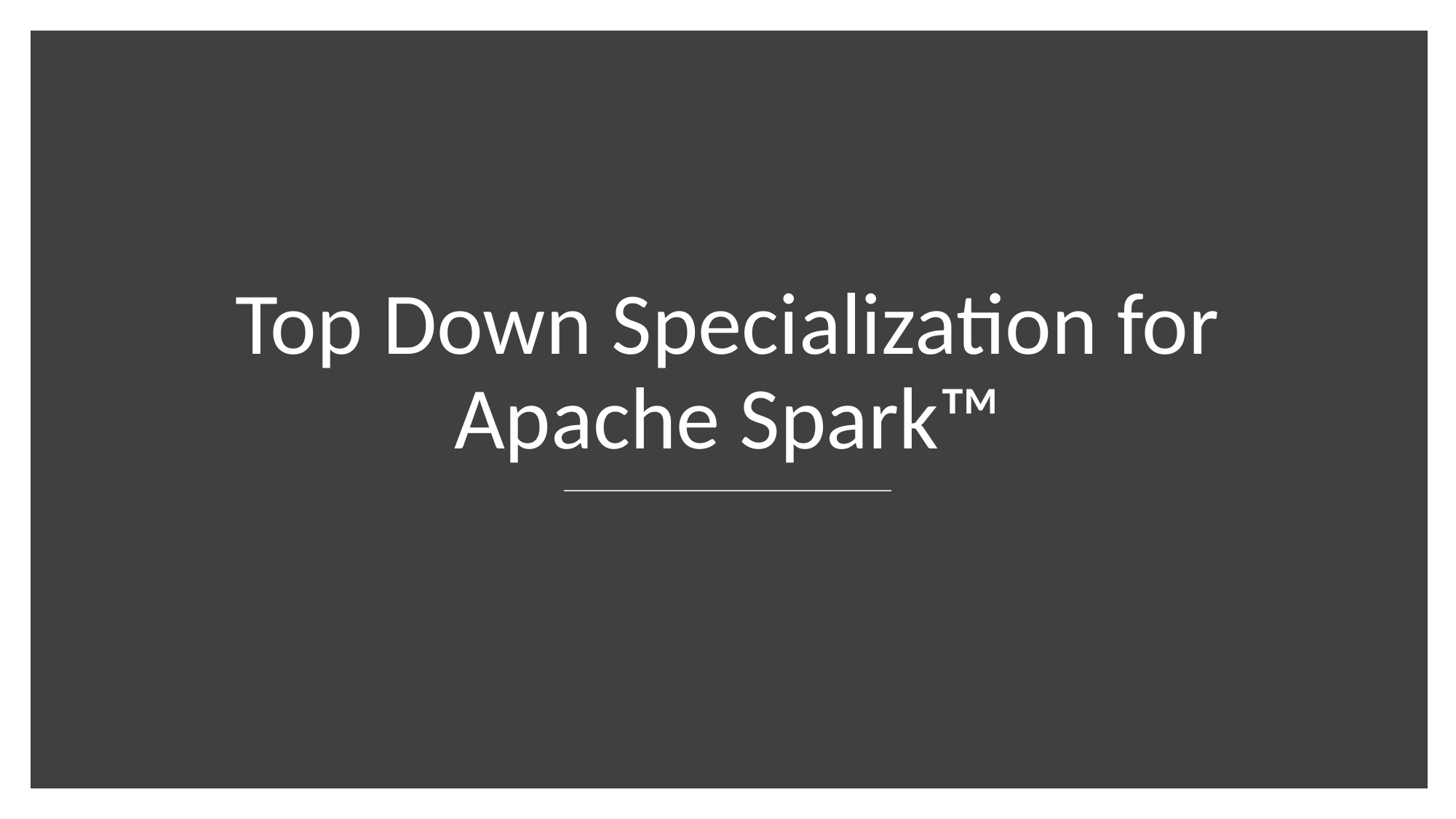

# Top Down Specialization for Apache Spark™